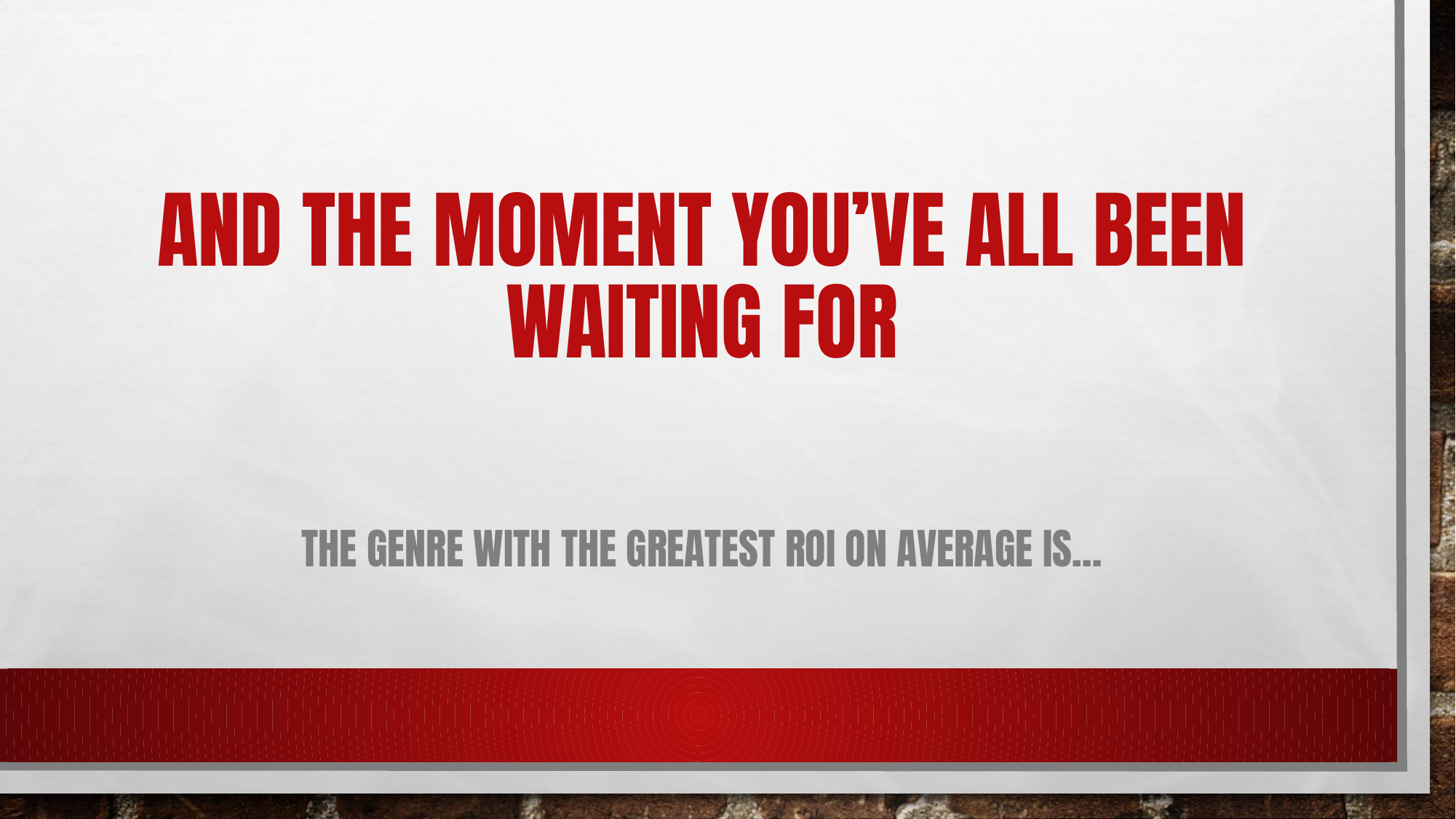

# AND THE MOMENT YOU’VE ALL BEEN WAITING FOR
THE GENRE WITH THE GREATEST ROI ON AVERAGE IS…